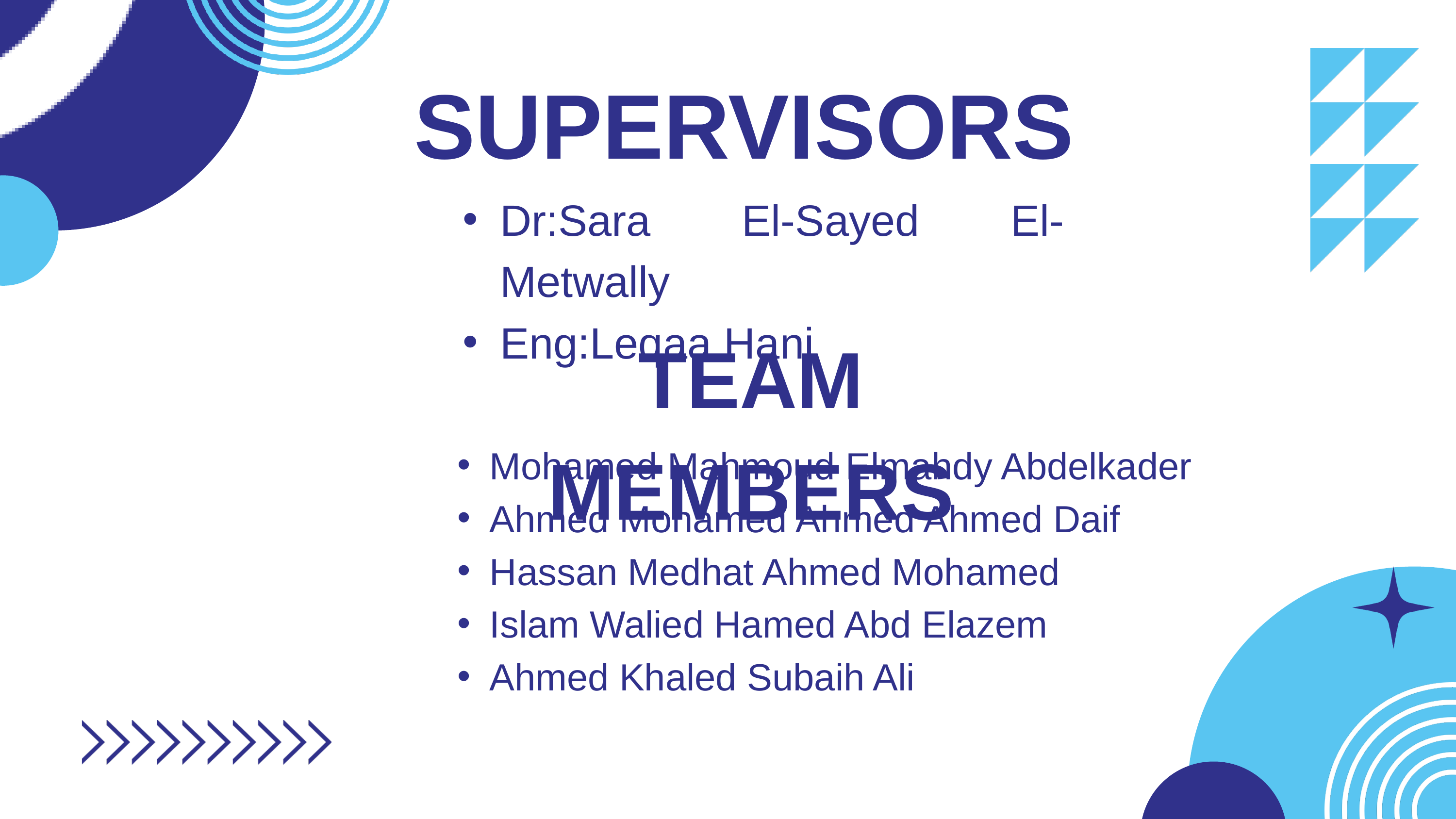

SUPERVISORS

Dr:Sara El-Sayed El-Metwally
Eng:Leqaa Hani

TEAM MEMBERS
Mohamed Mahmoud Elmahdy Abdelkader
Ahmed Mohamed Ahmed Ahmed Daif
Hassan Medhat Ahmed Mohamed
Islam Walied Hamed Abd Elazem
Ahmed Khaled Subaih Ali